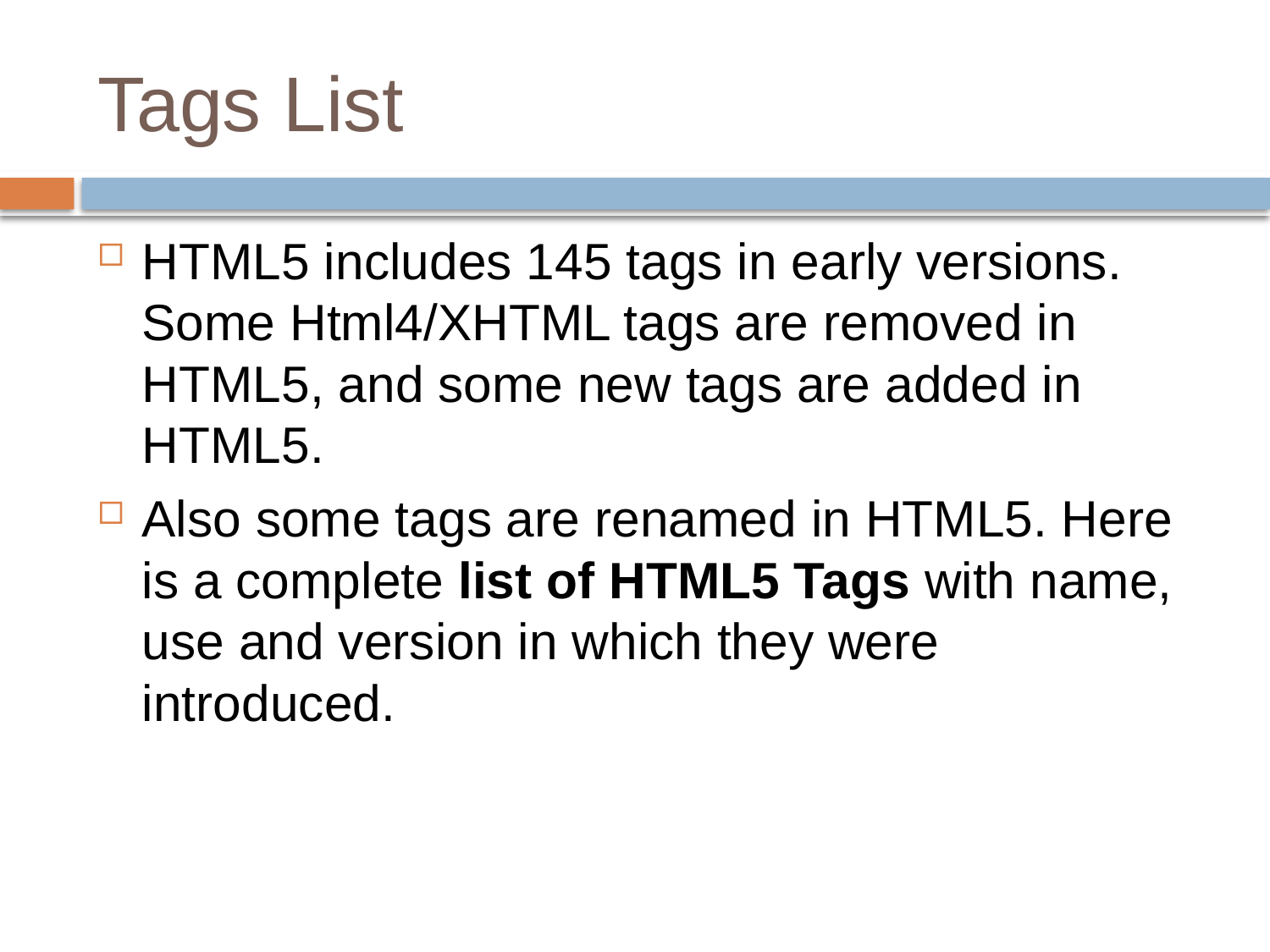

# Tags List
HTML5 includes 145 tags in early versions. Some Html4/XHTML tags are removed in HTML5, and some new tags are added in HTML5.
Also some tags are renamed in HTML5. Here is a complete list of HTML5 Tags with name, use and version in which they were introduced.